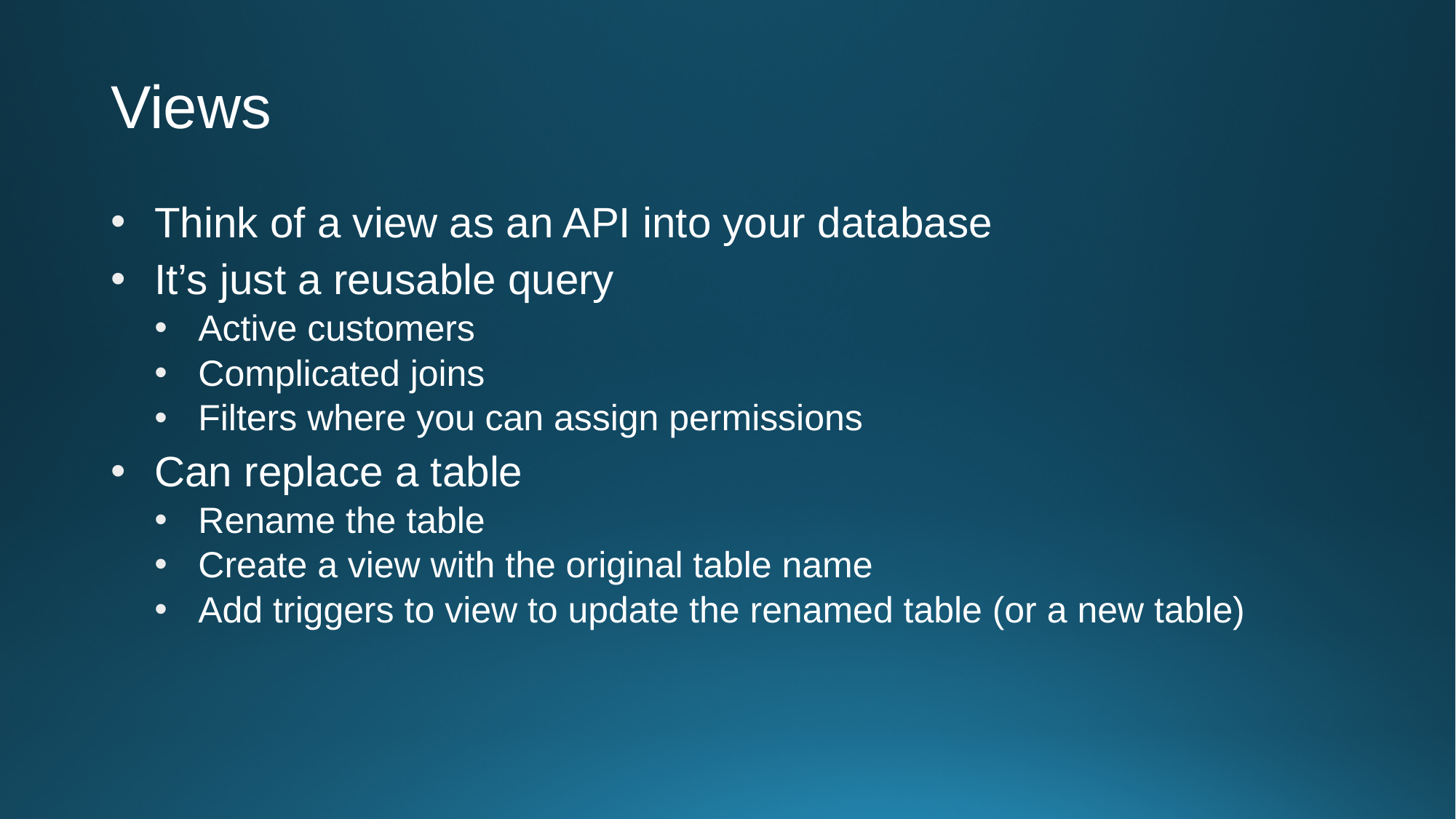

# Views
Think of a view as an API into your database
It’s just a reusable query
Active customers
Complicated joins
Filters where you can assign permissions
Can replace a table
Rename the table
Create a view with the original table name
Add triggers to view to update the renamed table (or a new table)